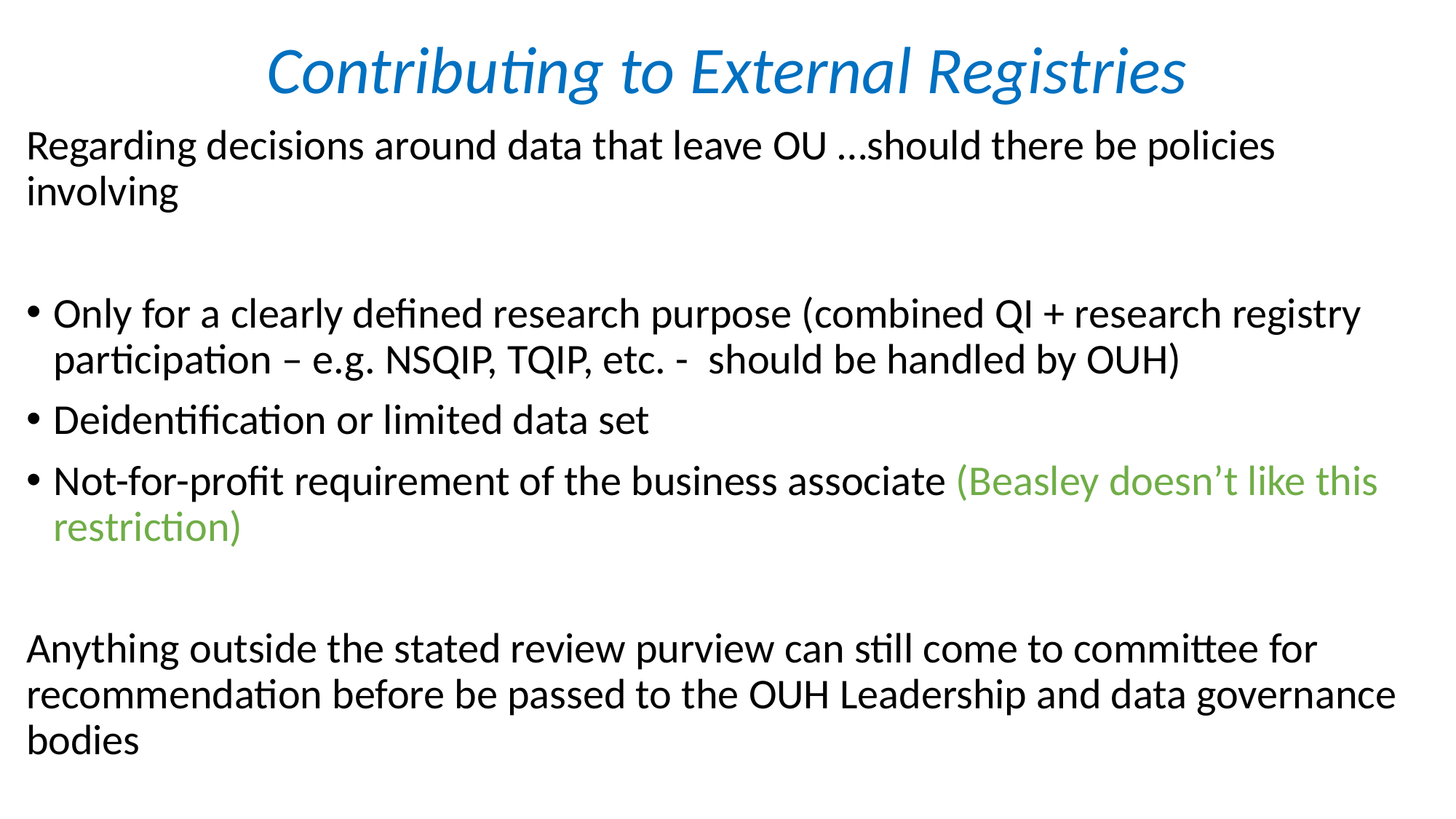

# Contributing to External Registries
Regarding decisions around data that leave OU …should there be policies involving

Only for a clearly defined research purpose (combined QI + research registry participation – e.g. NSQIP, TQIP, etc. -  should be handled by OUH)
Deidentification or limited data set
Not-for-profit requirement of the business associate (Beasley doesn’t like this restriction)

Anything outside the stated review purview can still come to committee for recommendation before be passed to the OUH Leadership and data governance bodies